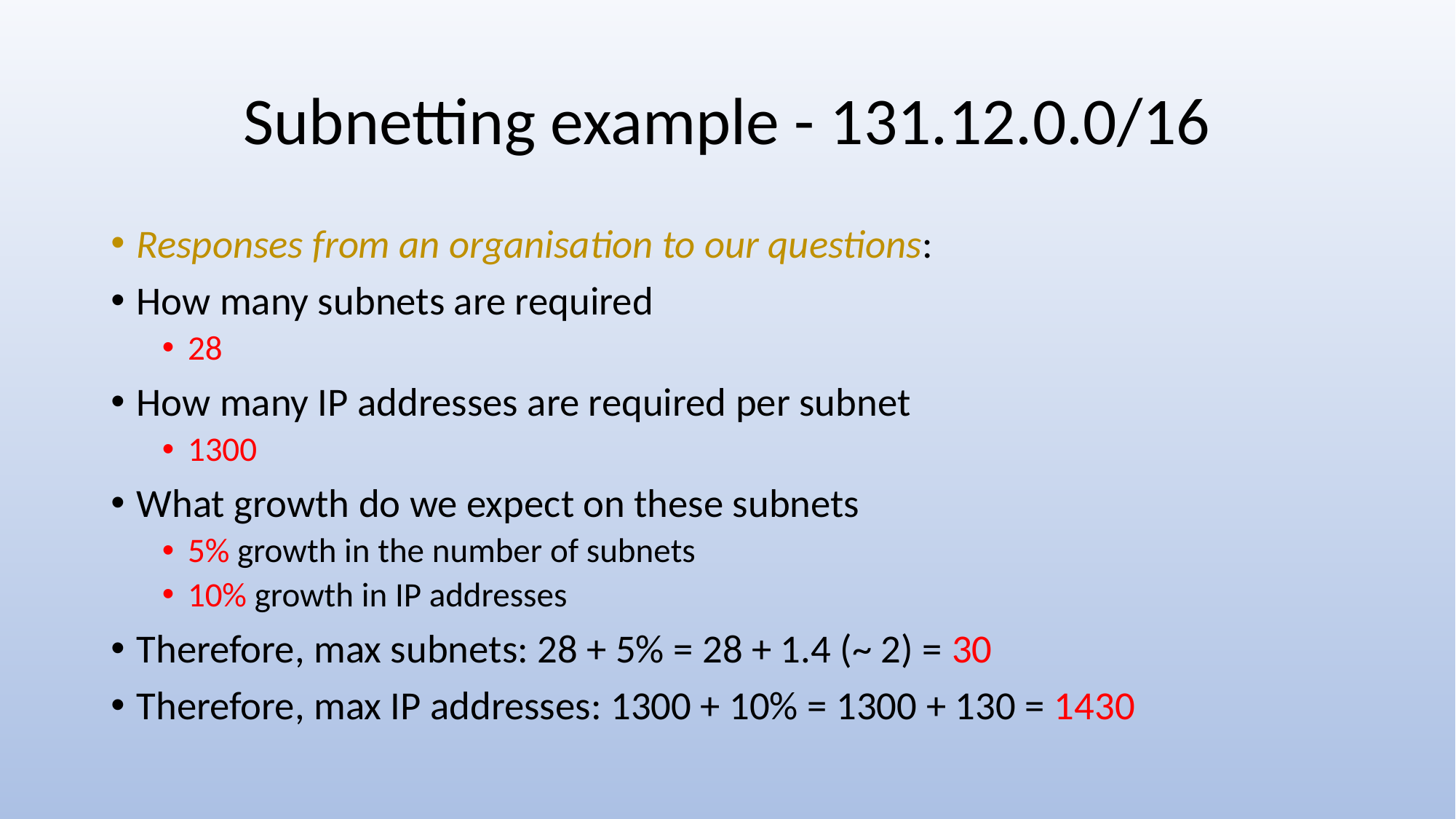

# Subnetting example - 131.12.0.0/16
Responses from an organisation to our questions:
How many subnets are required
28
How many IP addresses are required per subnet
1300
What growth do we expect on these subnets
5% growth in the number of subnets
10% growth in IP addresses
Therefore, max subnets: 28 + 5% = 28 + 1.4 (~ 2) = 30
Therefore, max IP addresses: 1300 + 10% = 1300 + 130 = 1430